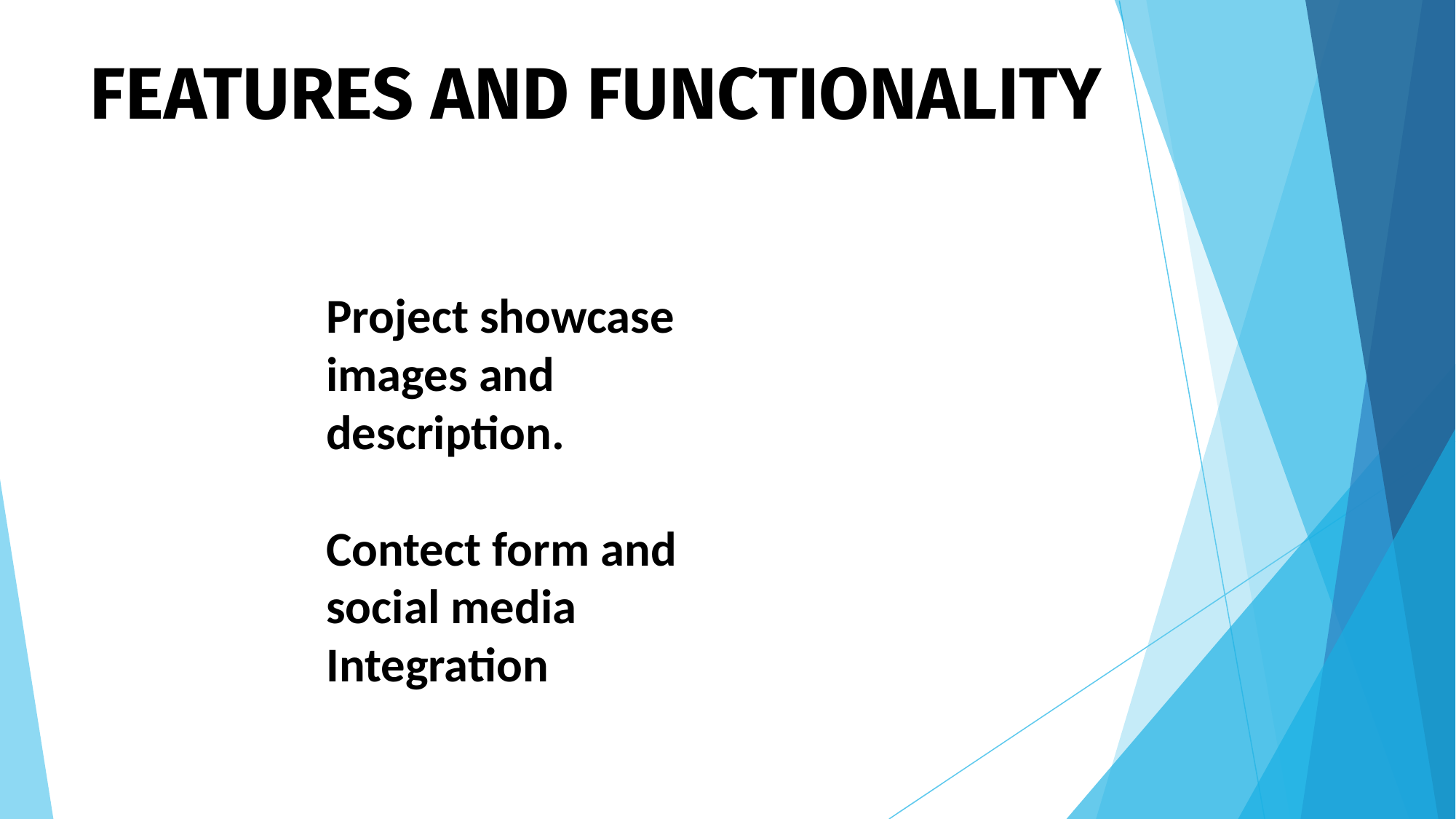

# FEATURES AND FUNCTIONALITY
Project showcase images and description.

Contect form and social media Integration